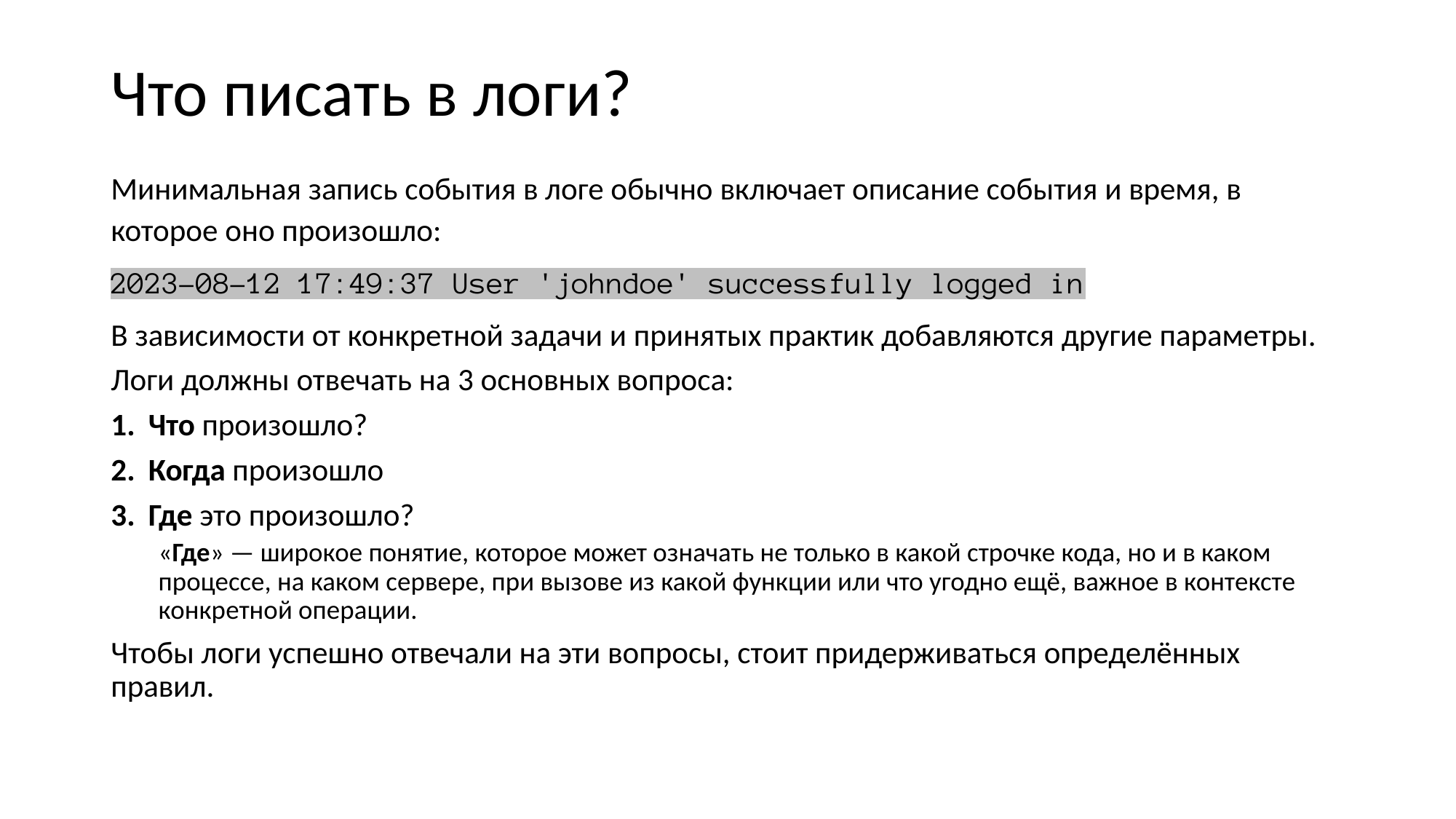

# Что писать в логи?
Минимальная запись события в логе обычно включает описание события и время, в которое оно произошло:
2023-08-12 17:49:37 User 'johndoe' successfully logged in
В зависимости от конкретной задачи и принятых практик добавляются другие параметры.
Логи должны отвечать на 3 основных вопроса:
Что произошло?
Когда произошло
Где это произошло?
«Где» — широкое понятие, которое может означать не только в какой строчке кода, но и в каком процессе, на каком сервере, при вызове из какой функции или что угодно ещё, важное в контексте конкретной операции.
Чтобы логи успешно отвечали на эти вопросы, стоит придерживаться определённых правил.